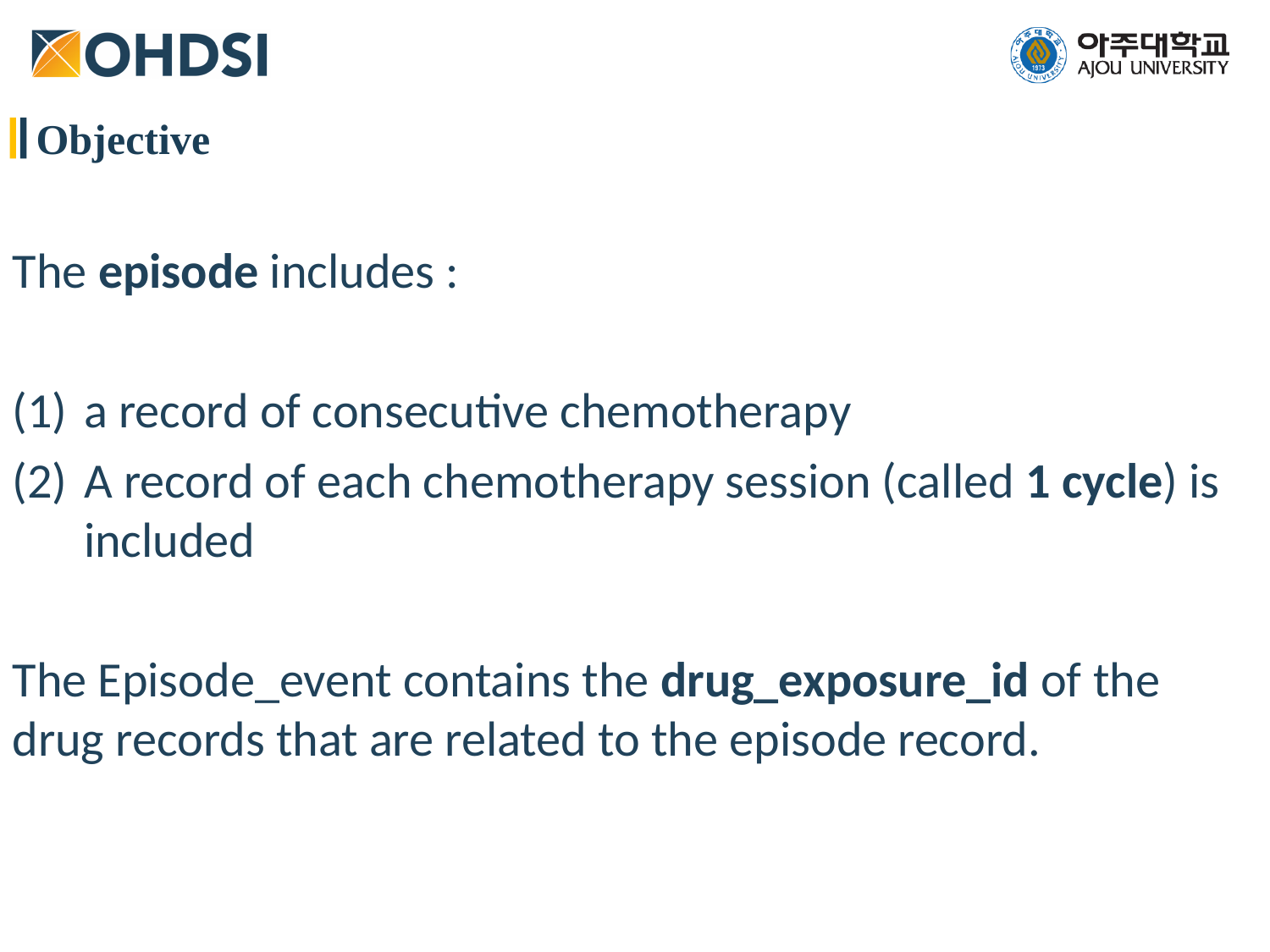

Objective

The episode includes :

a record of consecutive chemotherapy
A record of each chemotherapy session (called 1 cycle) is included

The Episode_event contains the drug_exposure_id of the drug records that are related to the episode record.